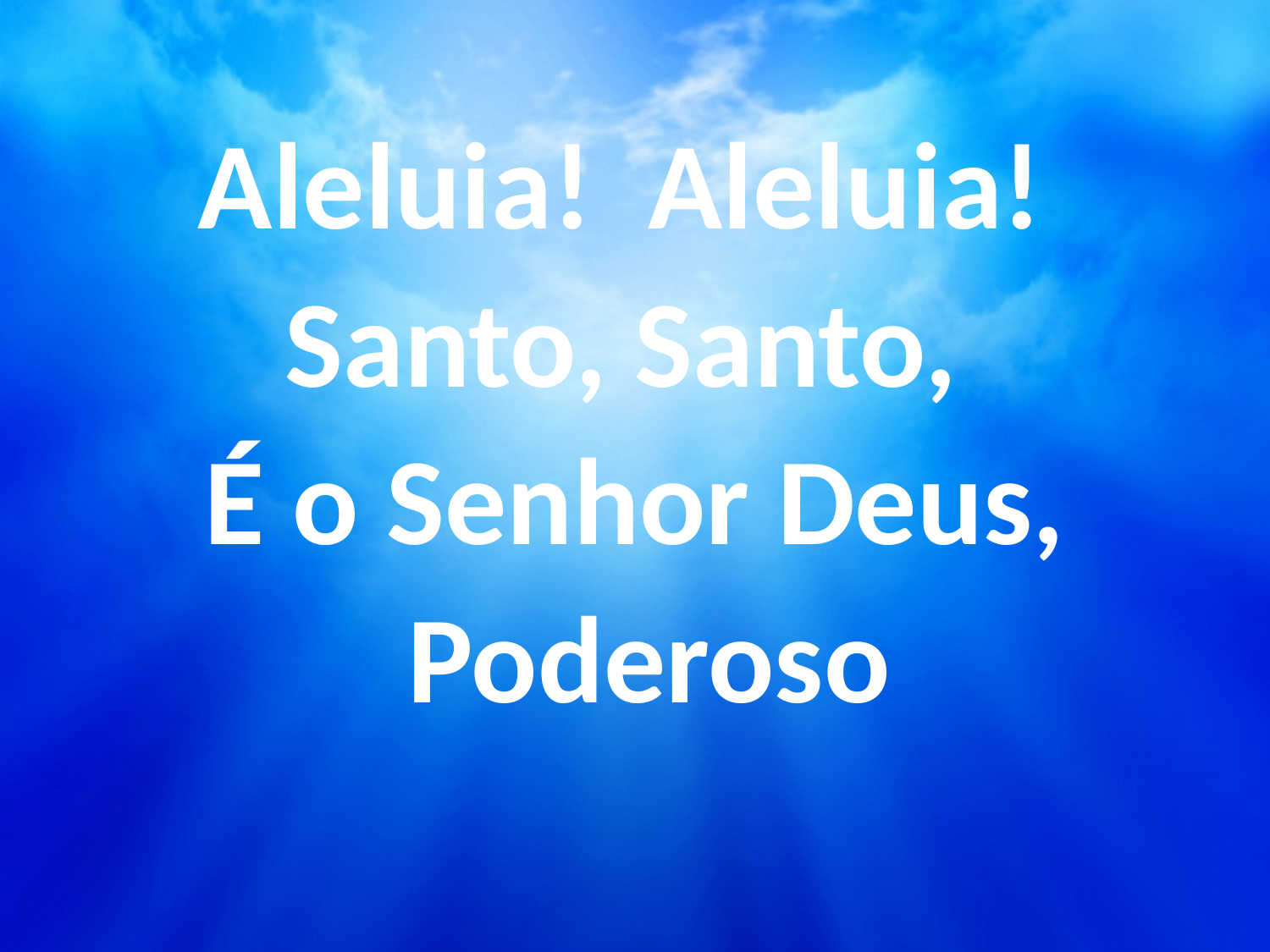

Aleluia!  Aleluia!
Santo, Santo,
É o Senhor Deus,
 Poderoso